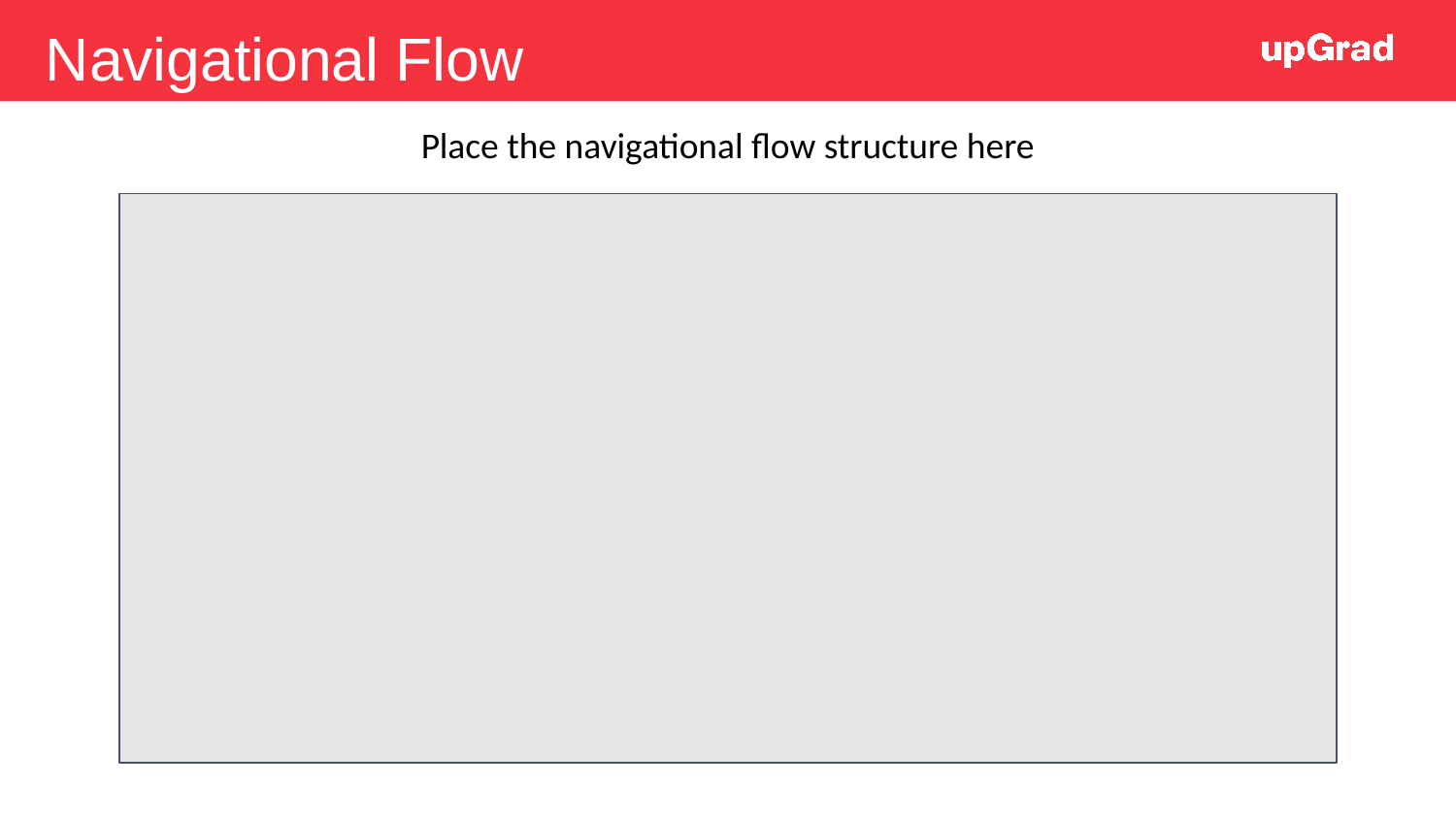

Navigational Flow
Place the navigational flow structure here